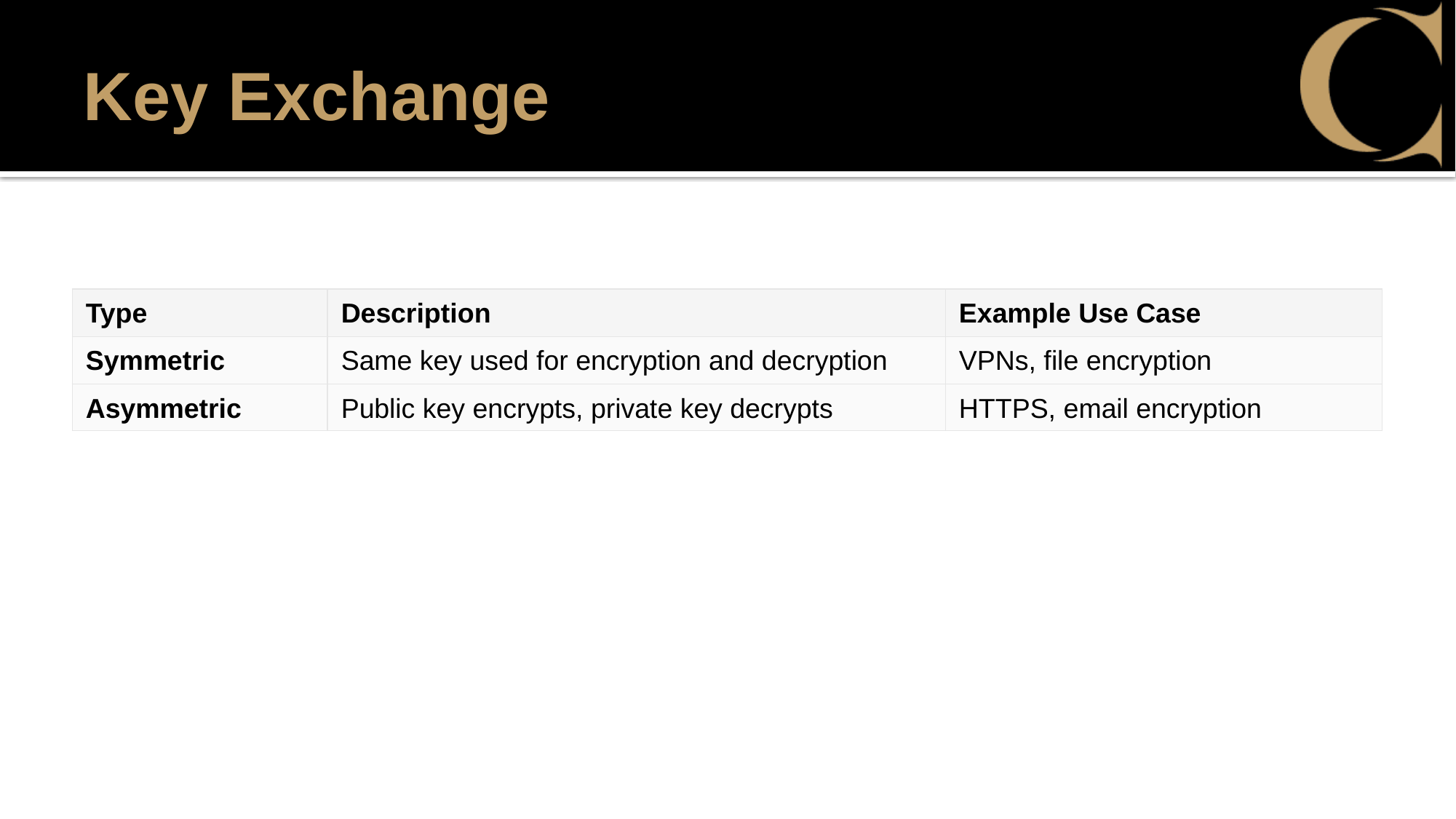

# Key Exchange

| Type | Description | Example Use Case |
| --- | --- | --- |
| Symmetric | Same key used for encryption and decryption | VPNs, file encryption |
| Asymmetric | Public key encrypts, private key decrypts | HTTPS, email encryption |